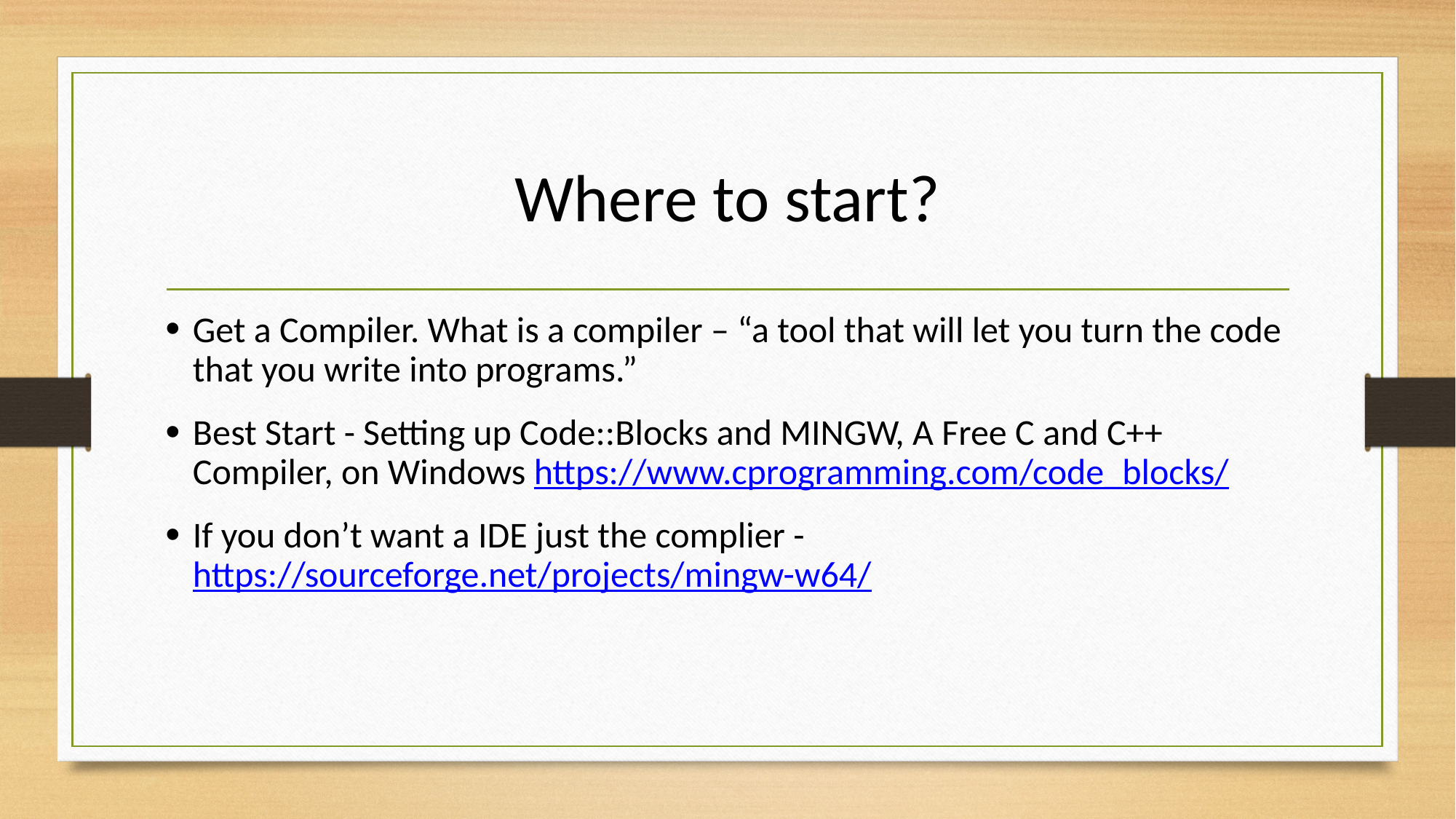

# Where to start?
Get a Compiler. What is a compiler – “a tool that will let you turn the code that you write into programs.”
Best Start - Setting up Code::Blocks and MINGW, A Free C and C++ Compiler, on Windows https://www.cprogramming.com/code_blocks/
If you don’t want a IDE just the complier - https://sourceforge.net/projects/mingw-w64/